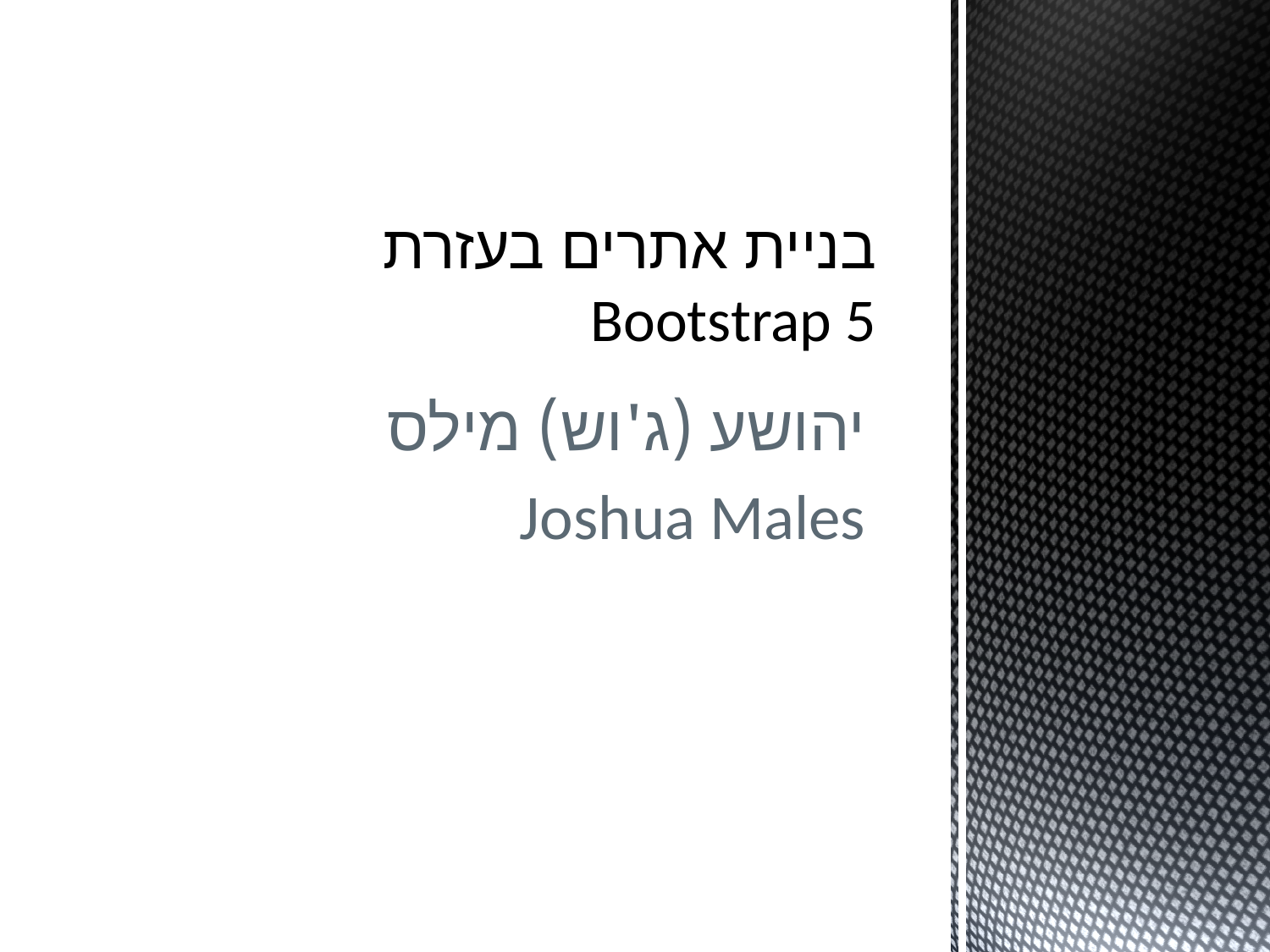

# בניית אתרים בעזרת Bootstrap 5
יהושע (ג'וש) מילס
Joshua Males